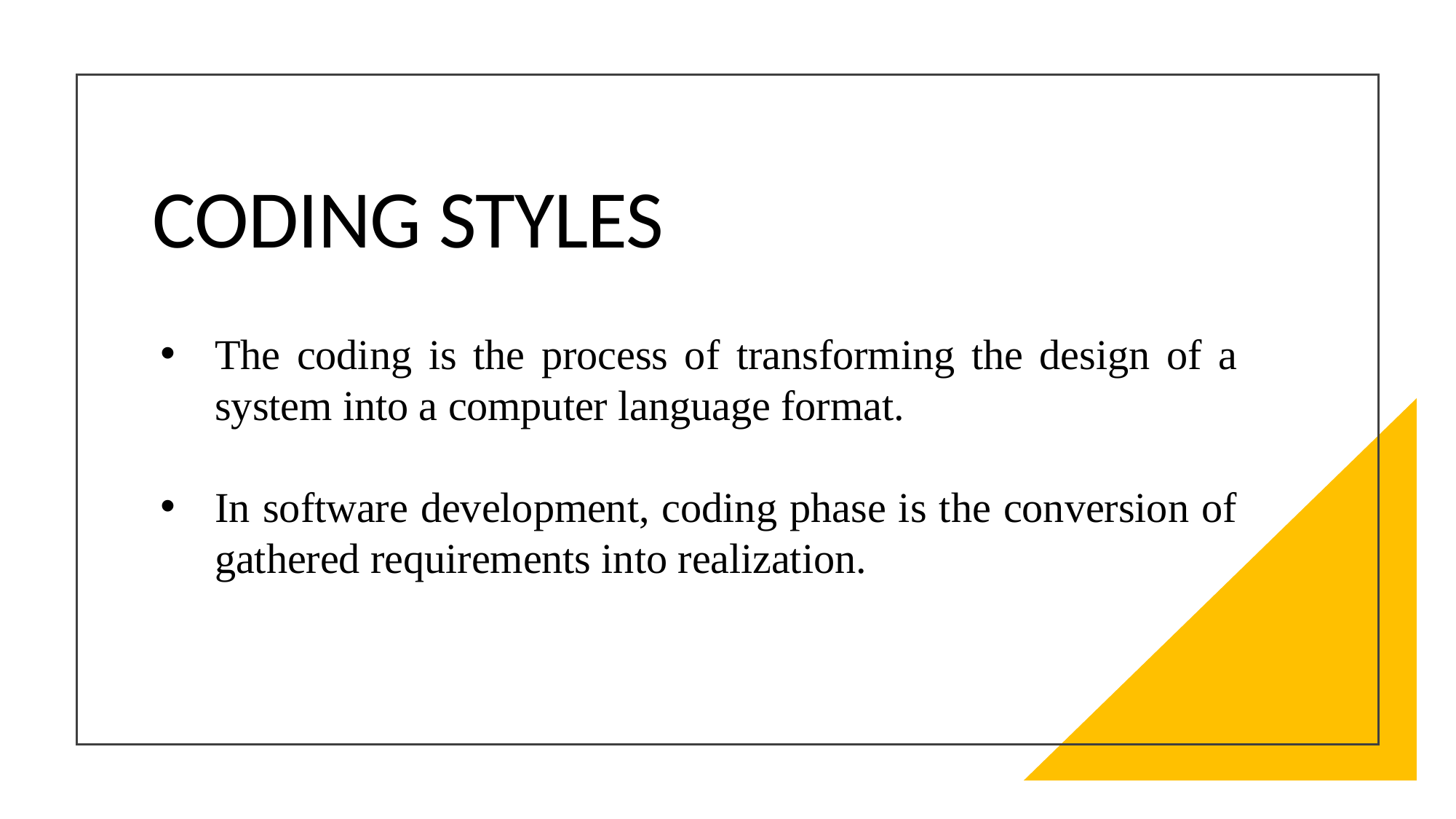

# CODING STYLES
The coding is the process of transforming the design of a system into a computer language format.

In software development, coding phase is the conversion of gathered requirements into realization.